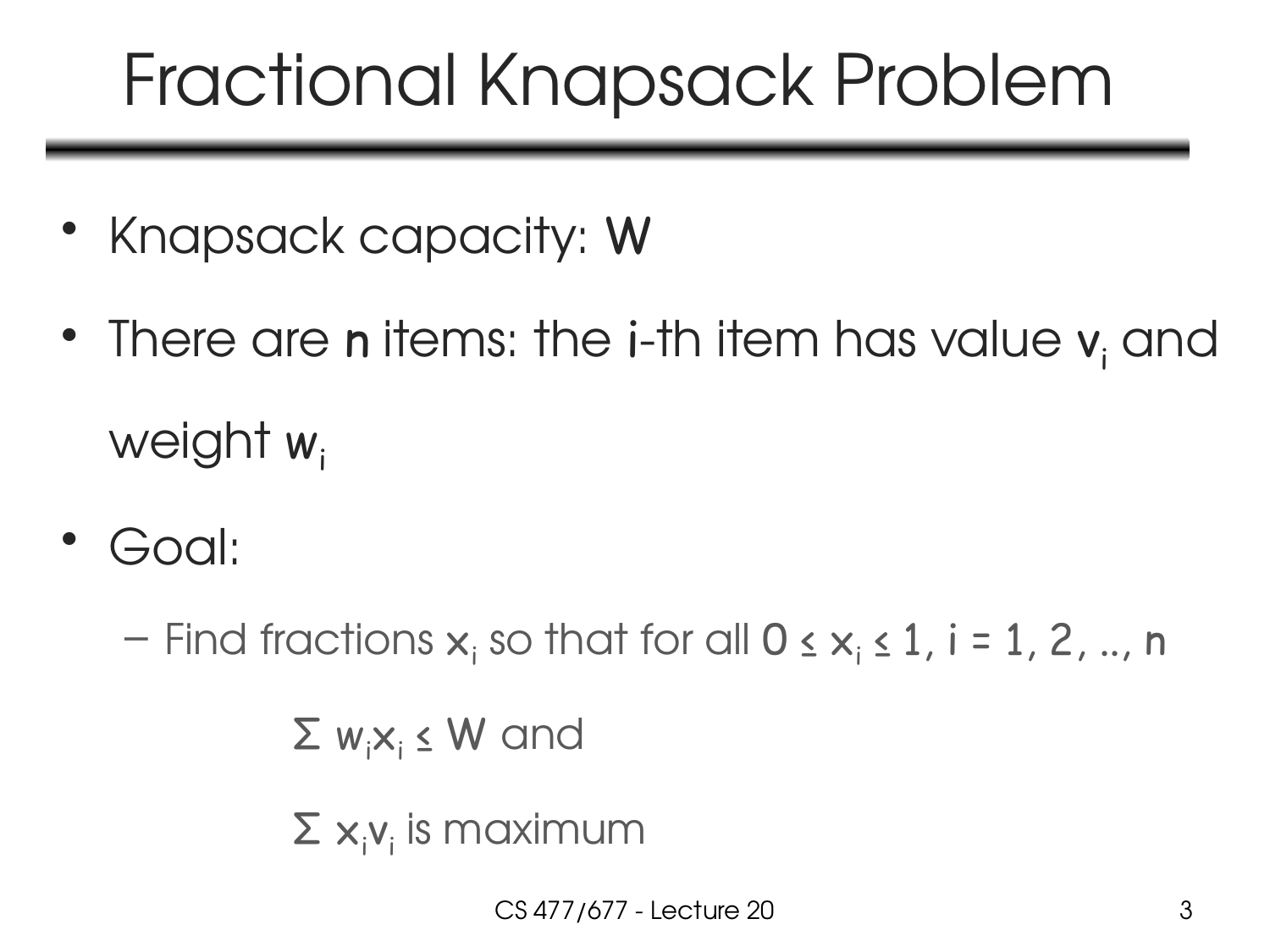

# Fractional Knapsack Problem
Knapsack capacity: W
There are n items: the i-th item has value vi and weight wi
Goal:
Find fractions xi so that for all 0 ≤ xi ≤ 1, i = 1, 2, .., n
		∑ wixi ≤ W and
		∑ xivi is maximum
CS 477/677 - Lecture 20
3